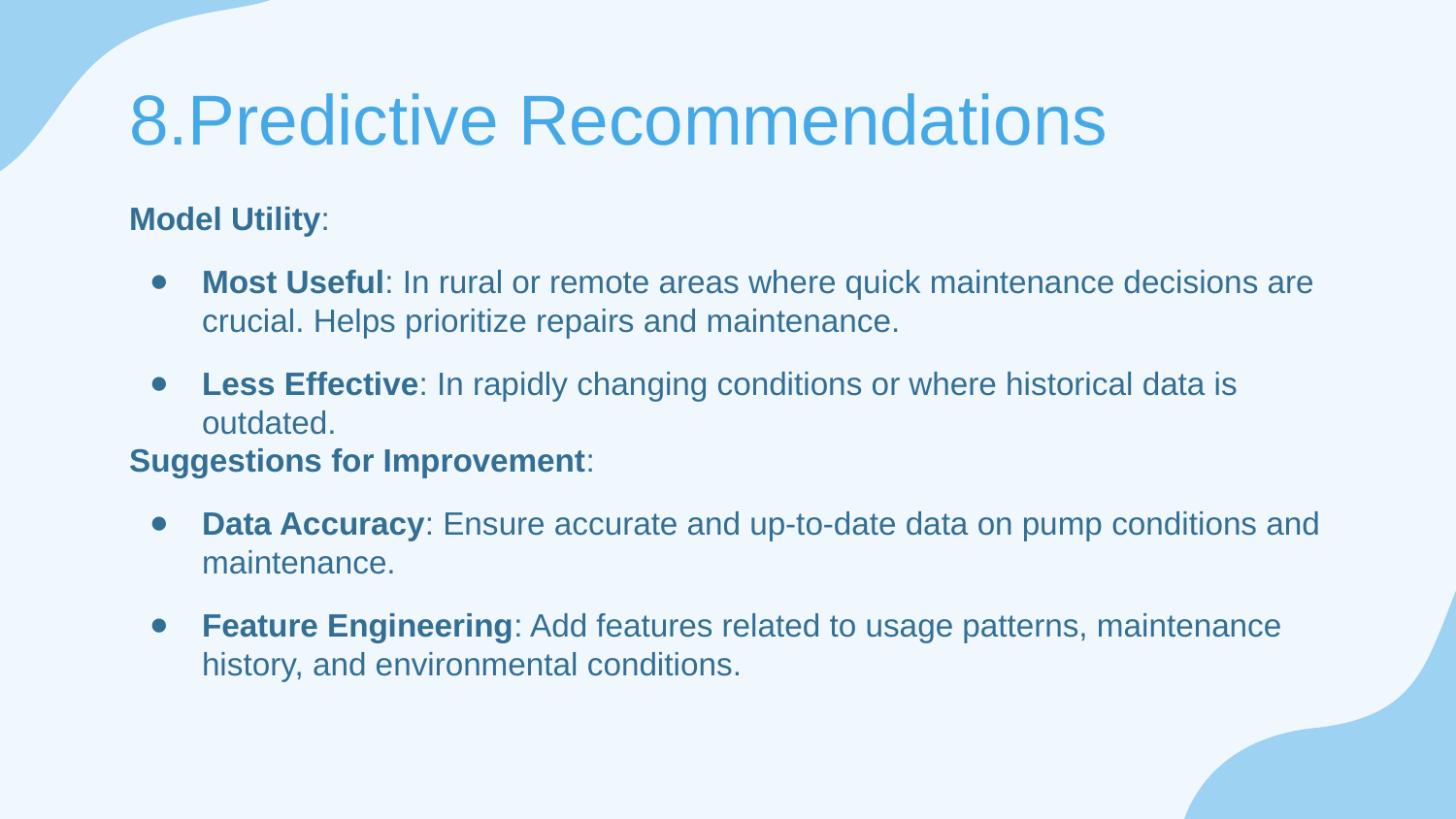

# 8.Predictive Recommendations
Model Utility:
Most Useful: In rural or remote areas where quick maintenance decisions are crucial. Helps prioritize repairs and maintenance.
Less Effective: In rapidly changing conditions or where historical data is outdated.
Suggestions for Improvement:
Data Accuracy: Ensure accurate and up-to-date data on pump conditions and maintenance.
Feature Engineering: Add features related to usage patterns, maintenance history, and environmental conditions.